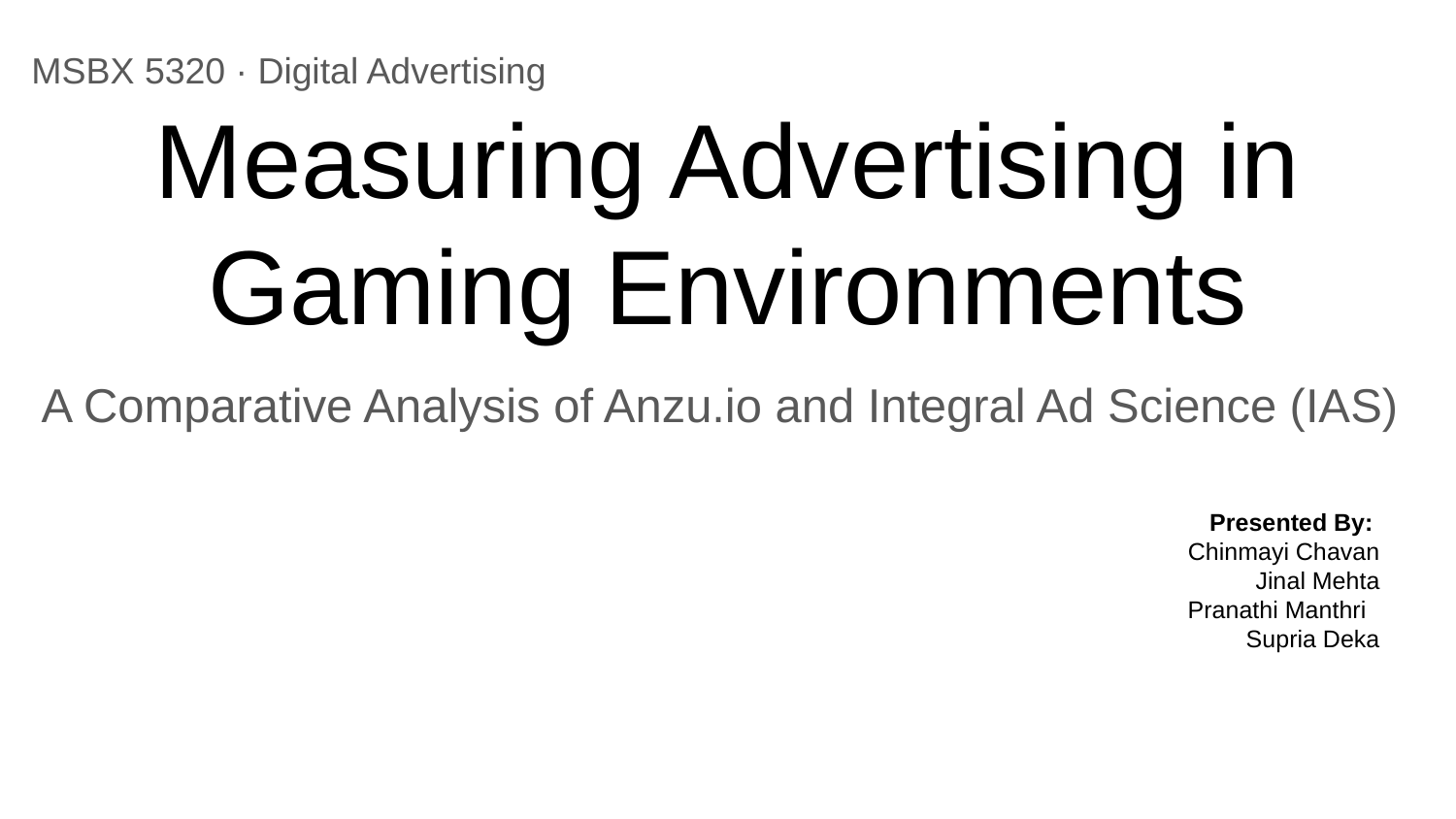

MSBX 5320 · Digital Advertising
# Measuring Advertising in Gaming Environments
A Comparative Analysis of Anzu.io and Integral Ad Science (IAS)

Presented By:
Chinmayi Chavan
Jinal Mehta
 Pranathi Manthri
Supria Deka